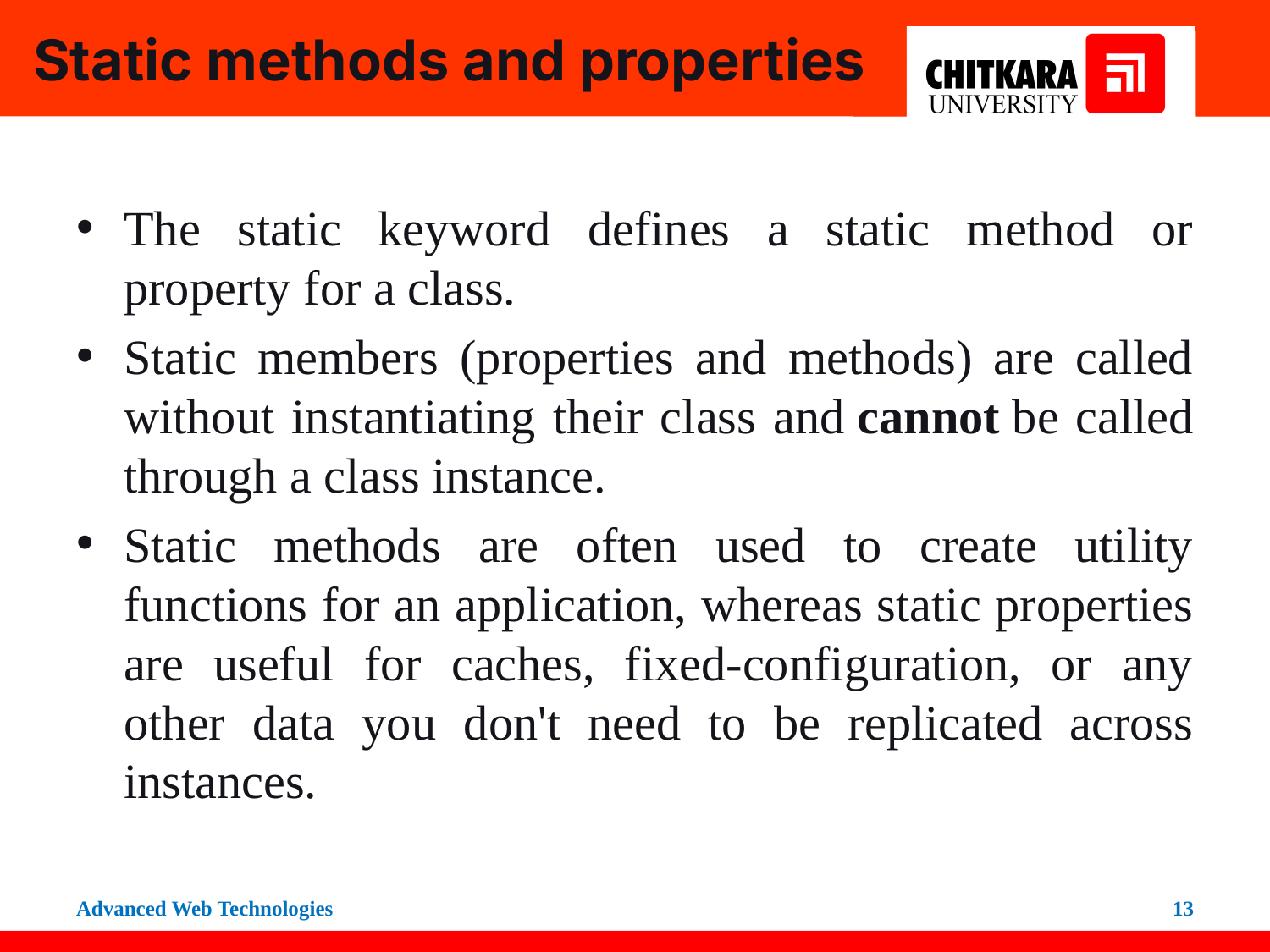

# Static methods and properties
The static keyword defines a static method or property for a class.
Static members (properties and methods) are called without instantiating their class and cannot be called through a class instance.
Static methods are often used to create utility functions for an application, whereas static properties are useful for caches, fixed-configuration, or any other data you don't need to be replicated across instances.
Advanced Web Technologies

13